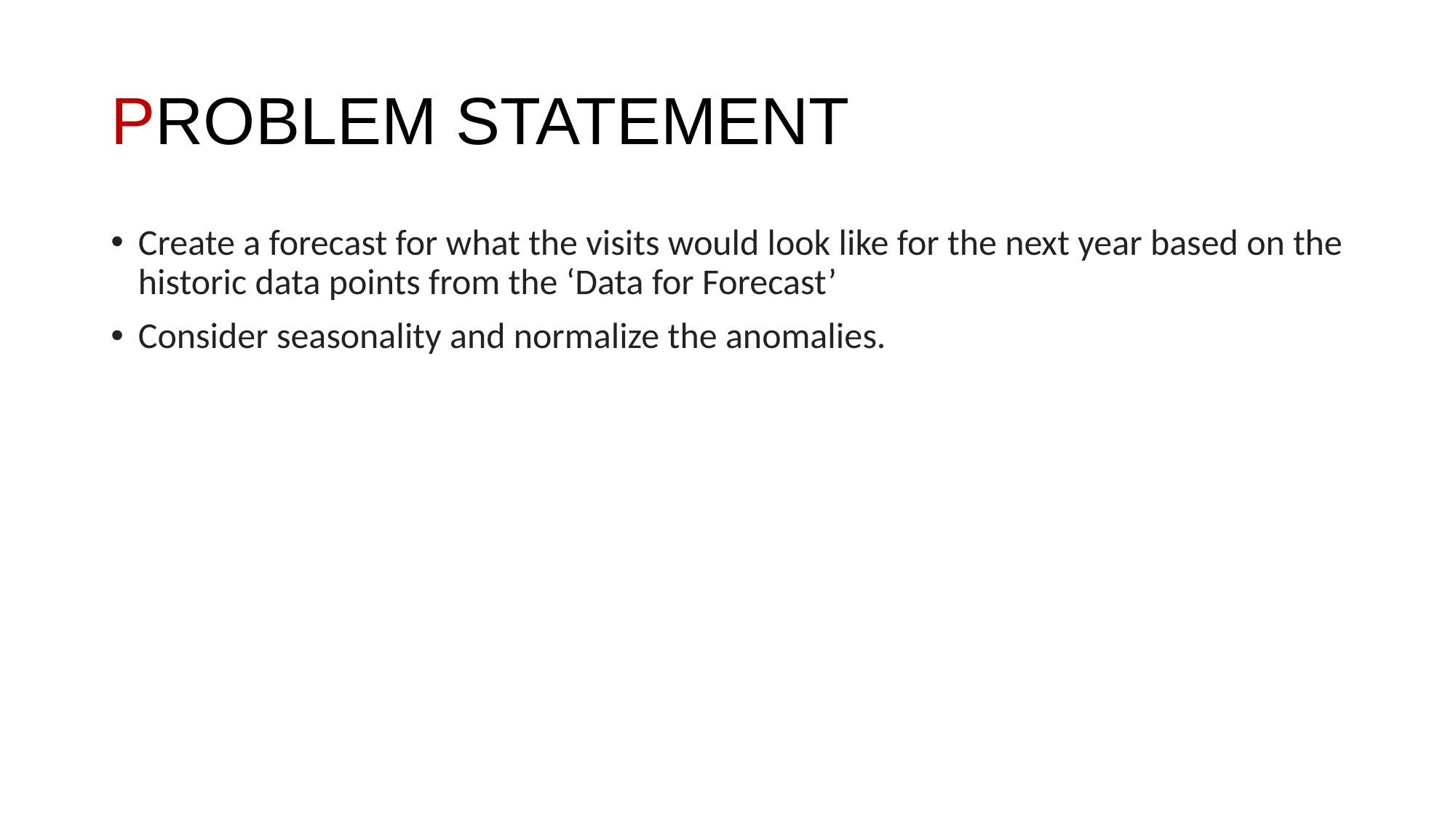

# PROBLEM STATEMENT
Create a forecast for what the visits would look like for the next year based on the historic data points from the ‘Data for Forecast’
Consider seasonality and normalize the anomalies.